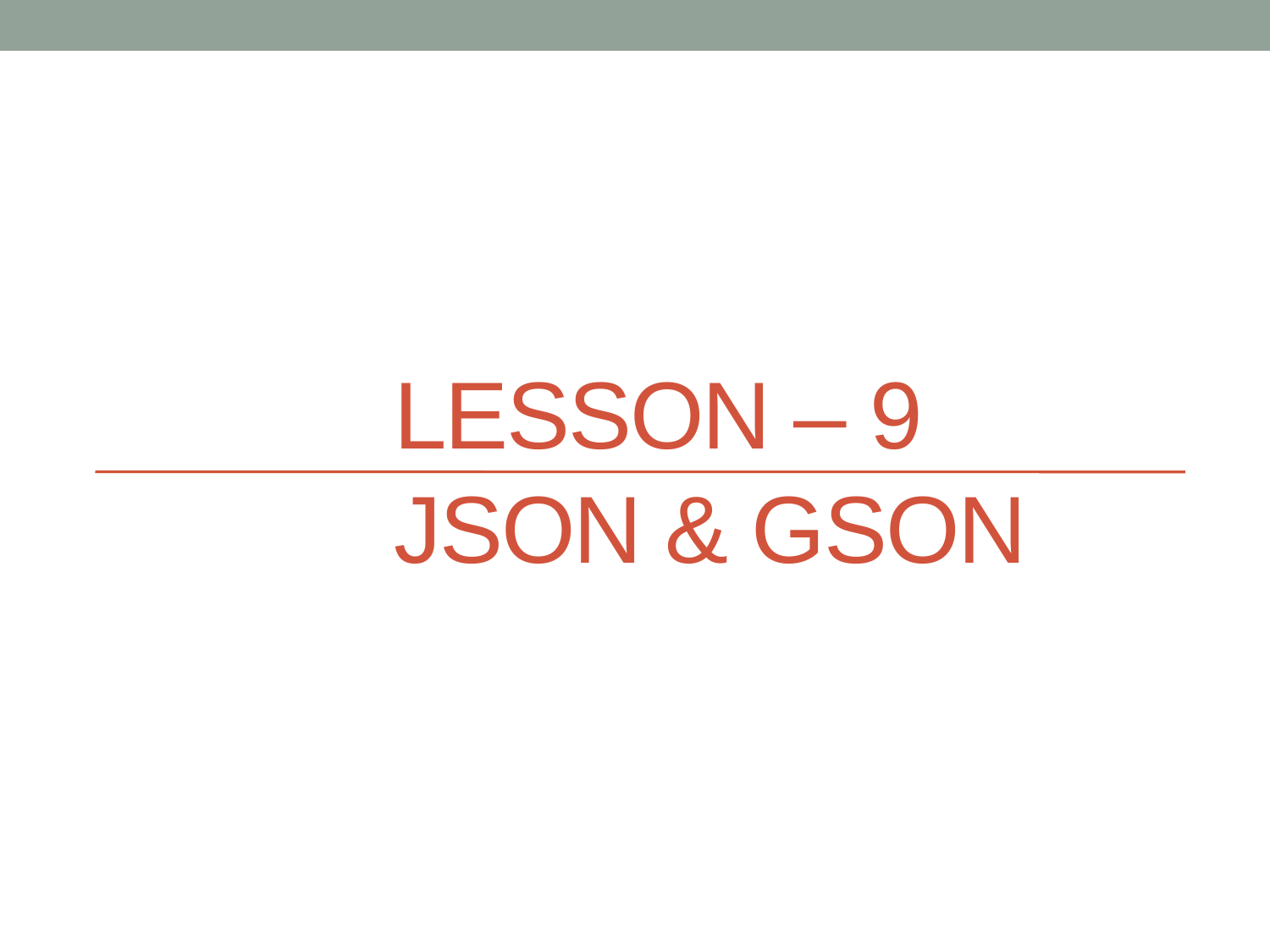

# Lesson – 9 JSON & Gson